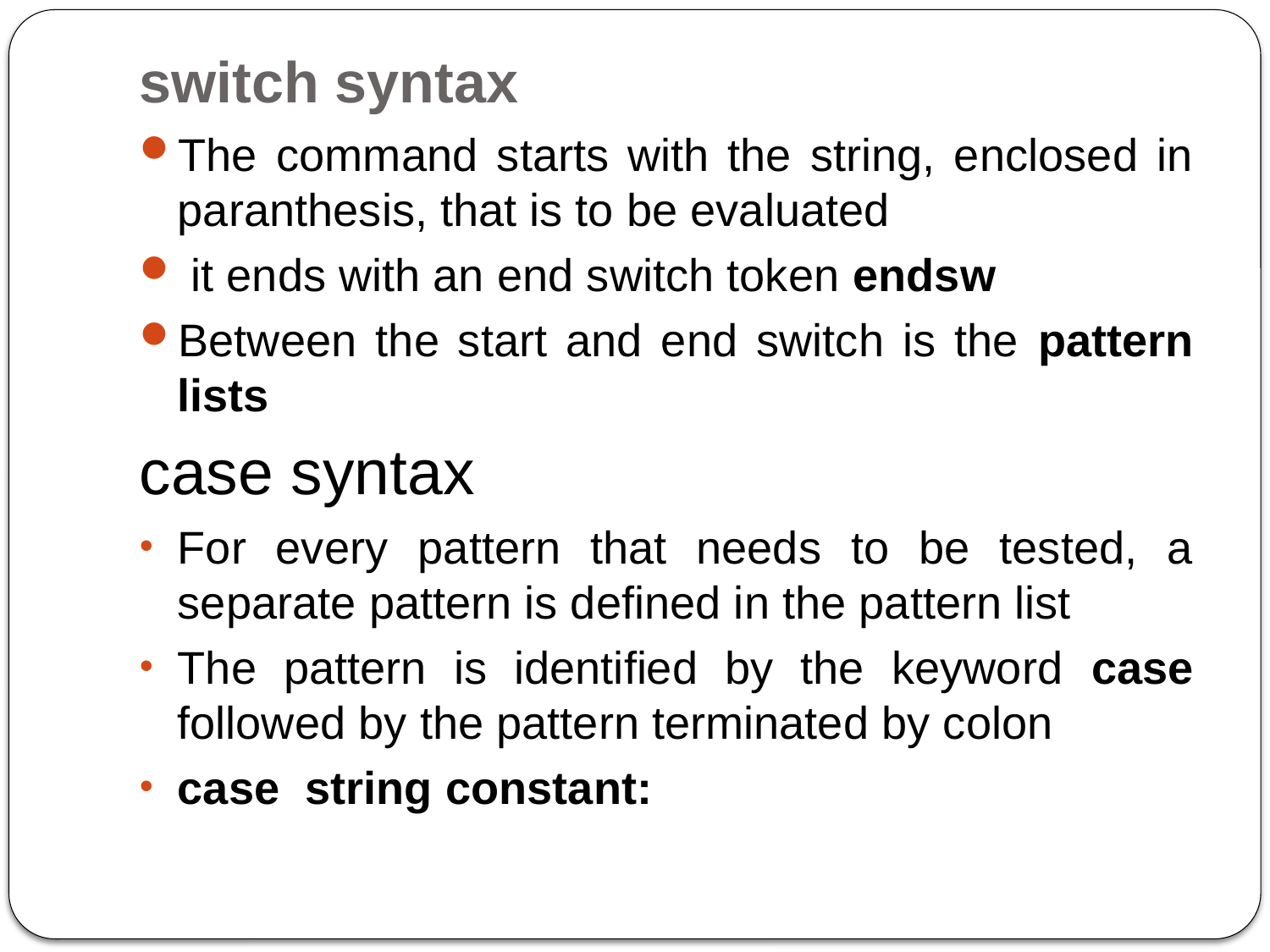

# switch syntax
The command starts with the string, enclosed in paranthesis, that is to be evaluated
 it ends with an end switch token endsw
Between the start and end switch is the pattern lists
case syntax
For every pattern that needs to be tested, a separate pattern is defined in the pattern list
The pattern is identified by the keyword case followed by the pattern terminated by colon
case  string constant: